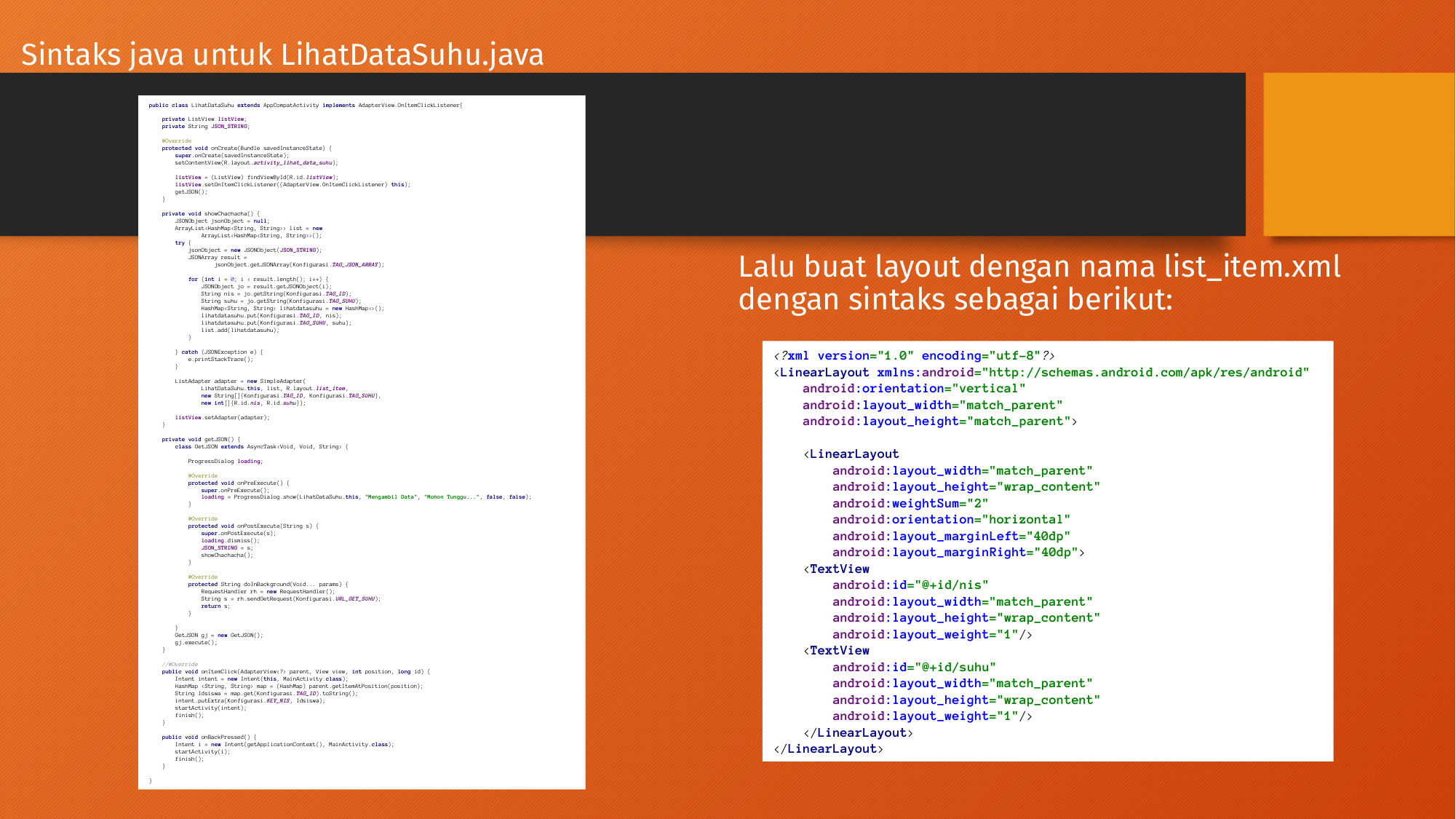

# Sintaks java untuk LihatDataSuhu.java
public class LihatDataSuhu extends AppCompatActivity implements AdapterView.OnItemClickListener{
    private ListView listView;
    private String JSON_STRING;
    @Override
    protected void onCreate(Bundle savedInstanceState) {
        super.onCreate(savedInstanceState);
        setContentView(R.layout.activity_lihat_data_suhu);
        listView = (ListView) findViewById(R.id.listView);
        listView.setOnItemClickListener((AdapterView.OnItemClickListener) this);
        getJSON();
    }
    private void showChachacha() {
        JSONObject jsonObject = null;
        ArrayList<HashMap<String, String>> list = new
                ArrayList<HashMap<String, String>>();
        try {
            jsonObject = new JSONObject(JSON_STRING);
            JSONArray result =
                    jsonObject.getJSONArray(Konfigurasi.TAG_JSON_ARRAY);
            for (int i = 0; i < result.length(); i++) {
                JSONObject jo = result.getJSONObject(i);
                String nis = jo.getString(Konfigurasi.TAG_ID);
                String suhu = jo.getString(Konfigurasi.TAG_SUHU);
                HashMap<String, String> lihatdatasuhu = new HashMap<>();
                lihatdatasuhu.put(Konfigurasi.TAG_ID, nis);
                lihatdatasuhu.put(Konfigurasi.TAG_SUHU, suhu);
                list.add(lihatdatasuhu);
            }
        } catch (JSONException e) {
            e.printStackTrace();
        }
        ListAdapter adapter = new SimpleAdapter(
                LihatDataSuhu.this, list, R.layout.list_item,
                new String[]{Konfigurasi.TAG_ID, Konfigurasi.TAG_SUHU},
                new int[]{R.id.nis, R.id.suhu});
        listView.setAdapter(adapter);
    }
    private void getJSON() {
        class GetJSON extends AsyncTask<Void, Void, String> {
            ProgressDialog loading;
            @Override
            protected void onPreExecute() {
                super.onPreExecute();
                loading = ProgressDialog.show(LihatDataSuhu.this, "Mengambil Data", "Mohon Tunggu...", false, false);
            }
            @Override
            protected void onPostExecute(String s) {
                super.onPostExecute(s);
                loading.dismiss();
                JSON_STRING = s;
                showChachacha();
            }
            @Override
            protected String doInBackground(Void... params) {
                RequestHandler rh = new RequestHandler();
                String s = rh.sendGetRequest(Konfigurasi.URL_GET_SUHU);
                return s;
            }
        }
        GetJSON gj = new GetJSON();
        gj.execute();
    }
    //@Override
    public void onItemClick(AdapterView<?> parent, View view, int position, long id) {
        Intent intent = new Intent(this, MainActivity.class);
        HashMap <String, String> map = (HashMap) parent.getItemAtPosition(position);
        String Idsiswa = map.get(Konfigurasi.TAG_ID).toString();
        intent.putExtra(Konfigurasi.KEY_NIS, Idsiswa);
        startActivity(intent);
        finish();
    }
    public void onBackPressed() {
        Intent i = new Intent(getApplicationContext(), MainActivity.class);
        startActivity(i);
        finish();
    }
}
Lalu buat layout dengan nama list_item.xml dengan sintaks sebagai berikut:
<?xml version="1.0" encoding="utf-8"?>
<LinearLayout xmlns:android="http://schemas.android.com/apk/res/android"
    android:orientation="vertical"
    android:layout_width="match_parent"
    android:layout_height="match_parent">
    <LinearLayout
        android:layout_width="match_parent"
        android:layout_height="wrap_content"
        android:weightSum="2"
        android:orientation="horizontal"
        android:layout_marginLeft="40dp"
        android:layout_marginRight="40dp">
    <TextView
        android:id="@+id/nis"
        android:layout_width="match_parent"
        android:layout_height="wrap_content"
        android:layout_weight="1"/>
    <TextView
        android:id="@+id/suhu"
        android:layout_width="match_parent"
        android:layout_height="wrap_content"
        android:layout_weight="1"/>
    </LinearLayout>
</LinearLayout>